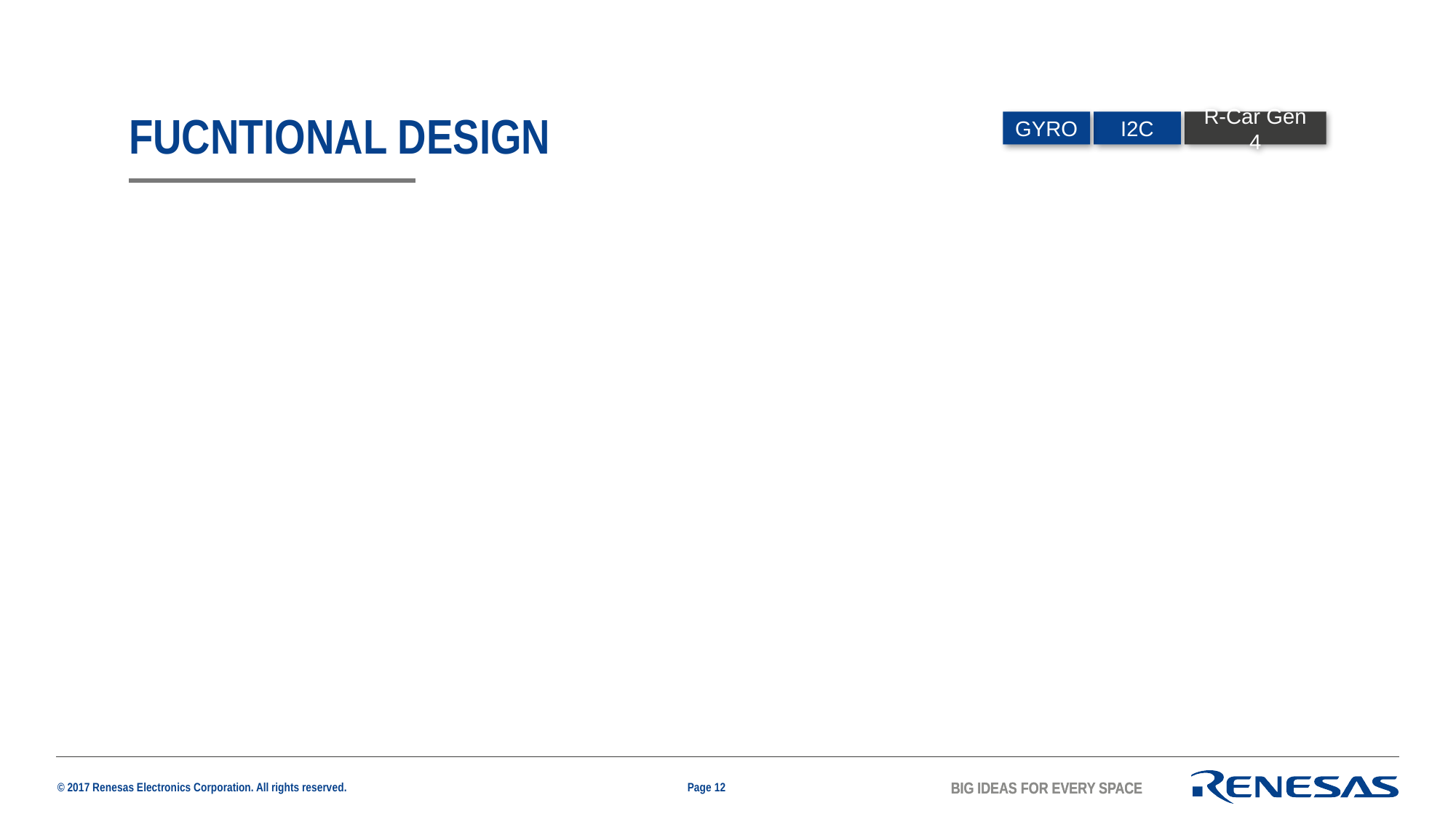

# FUCNTIONAL DESIGN
GYRO
I2C
R-Car Gen 4
Page 12